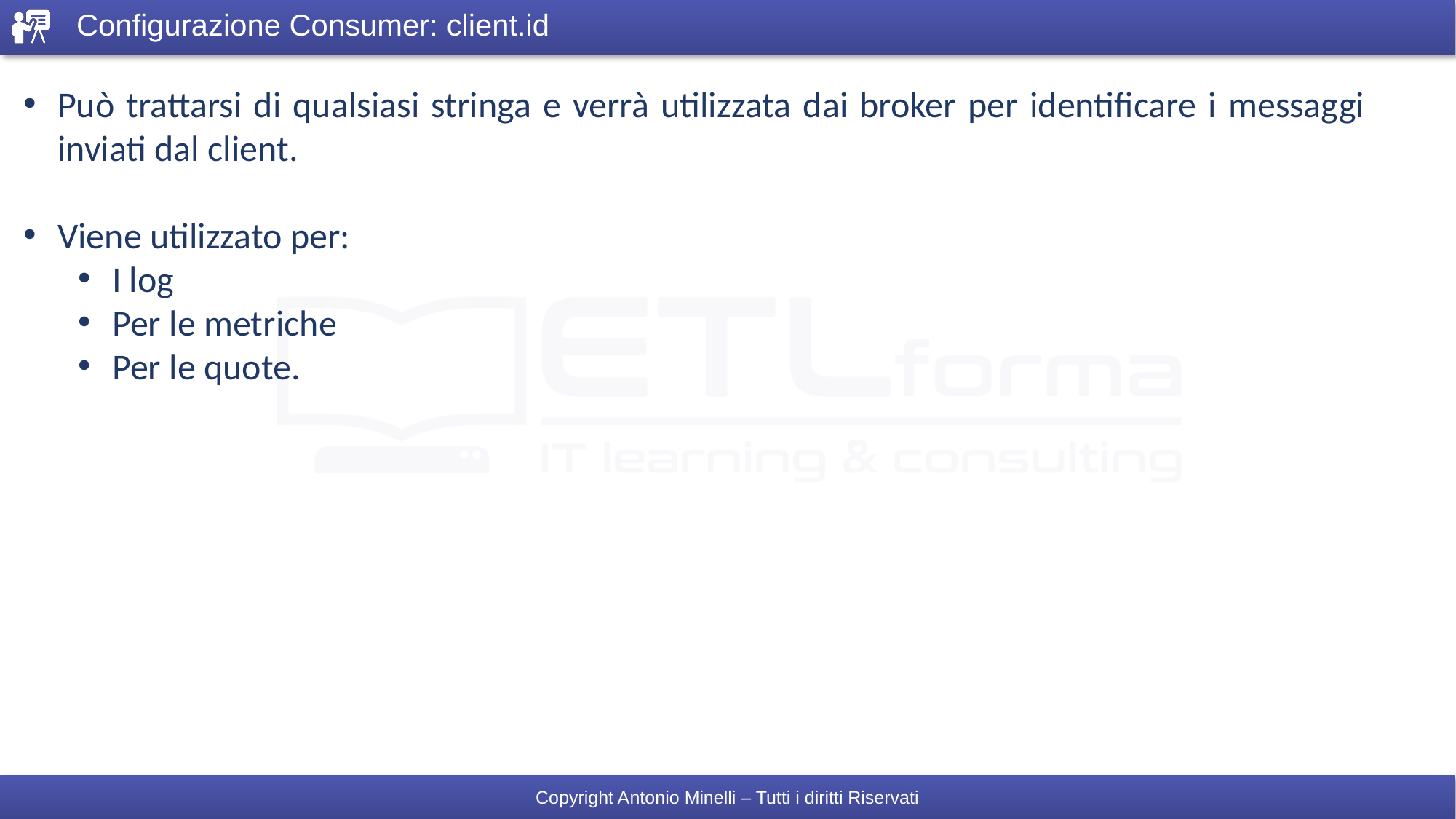

# Configurazione Consumer: client.id
Può trattarsi di qualsiasi stringa e verrà utilizzata dai broker per identificare i messaggi inviati dal client.

Viene utilizzato per:
I log
Per le metriche
Per le quote.